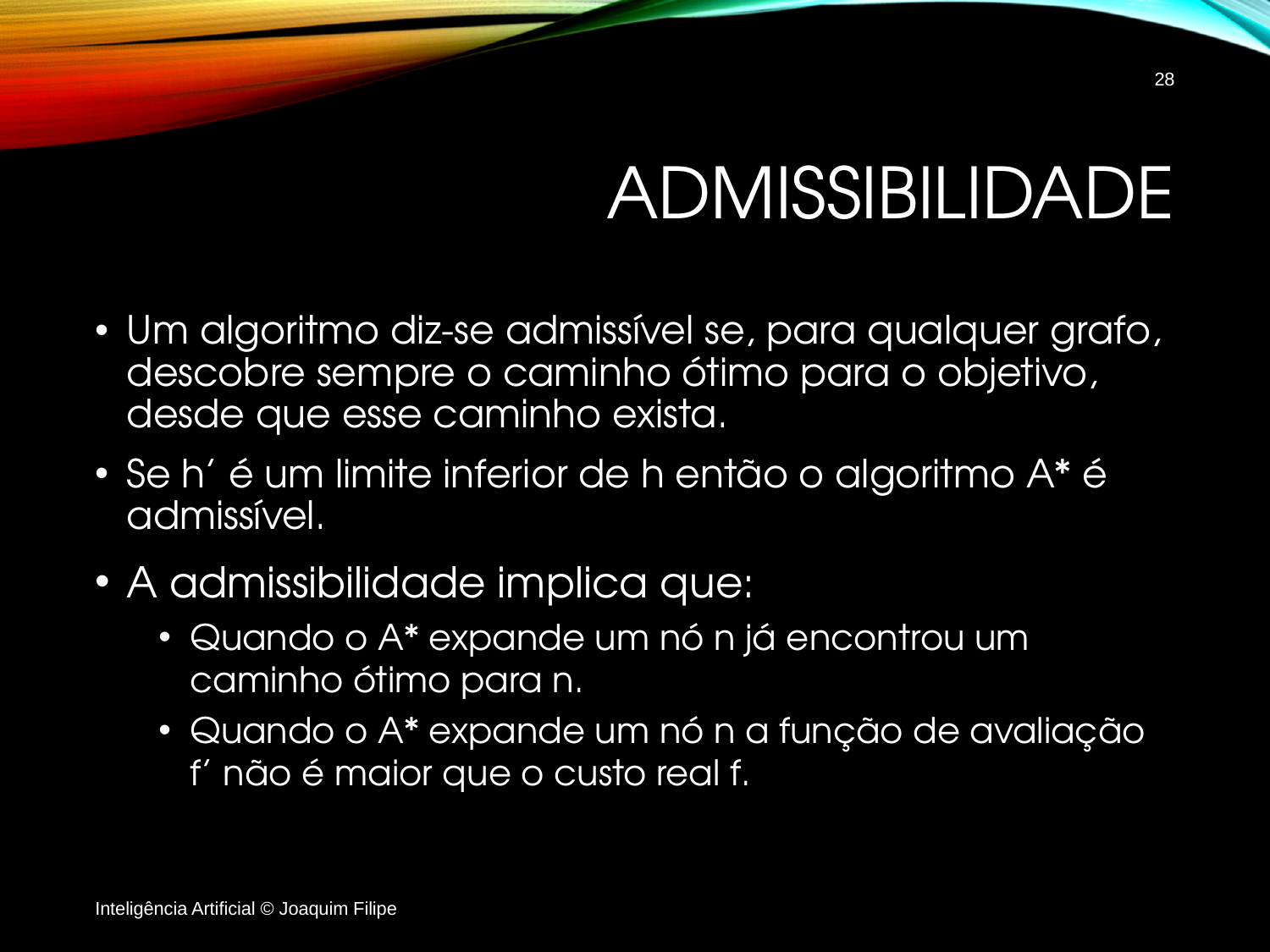

28
# Admissibilidade
Um algoritmo diz-se admissível se, para qualquer grafo, descobre sempre o caminho ótimo para o objetivo, desde que esse caminho exista.
Se h’ é um limite inferior de h então o algoritmo A* é admissível.
A admissibilidade implica que:
Quando o A* expande um nó n já encontrou um caminho ótimo para n.
Quando o A* expande um nó n a função de avaliação f’ não é maior que o custo real f.

Inteligência Artificial © Joaquim Filipe